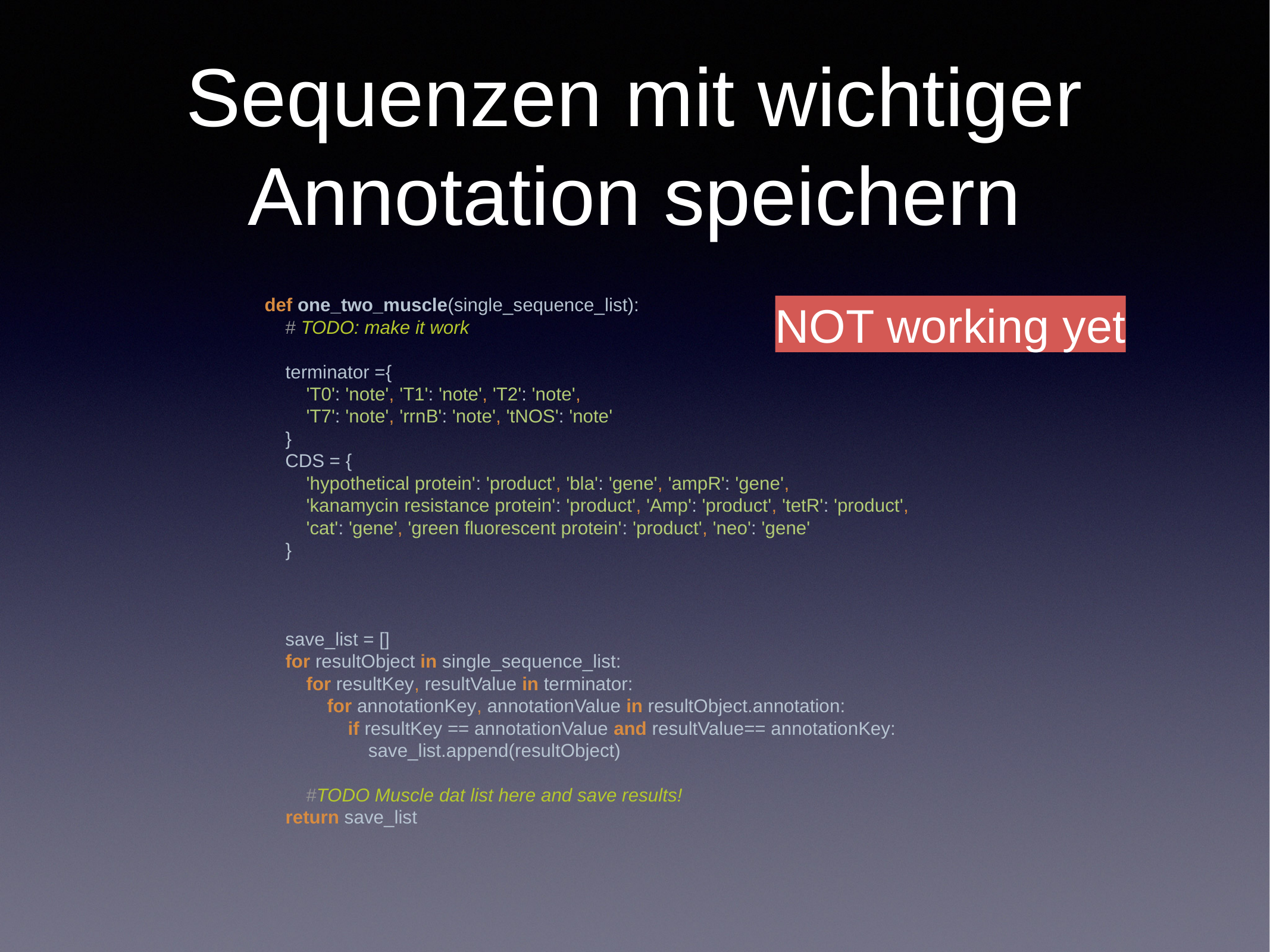

# Sequenzen mit wichtiger Annotation speichern
def one_two_muscle(single_sequence_list):
    # TODO: make it work
    terminator ={
        'T0': 'note', 'T1': 'note', 'T2': 'note',
        'T7': 'note', 'rrnB': 'note', 'tNOS': 'note'
    }
    CDS = {
        'hypothetical protein': 'product', 'bla': 'gene', 'ampR': 'gene',
        'kanamycin resistance protein': 'product', 'Amp': 'product', 'tetR': 'product',
        'cat': 'gene', 'green fluorescent protein': 'product', 'neo': 'gene'
    }
    save_list = []
    for resultObject in single_sequence_list:
        for resultKey, resultValue in terminator:
            for annotationKey, annotationValue in resultObject.annotation:
                if resultKey == annotationValue and resultValue== annotationKey:
                    save_list.append(resultObject)
        #TODO Muscle dat list here and save results!
    return save_list
NOT working yet